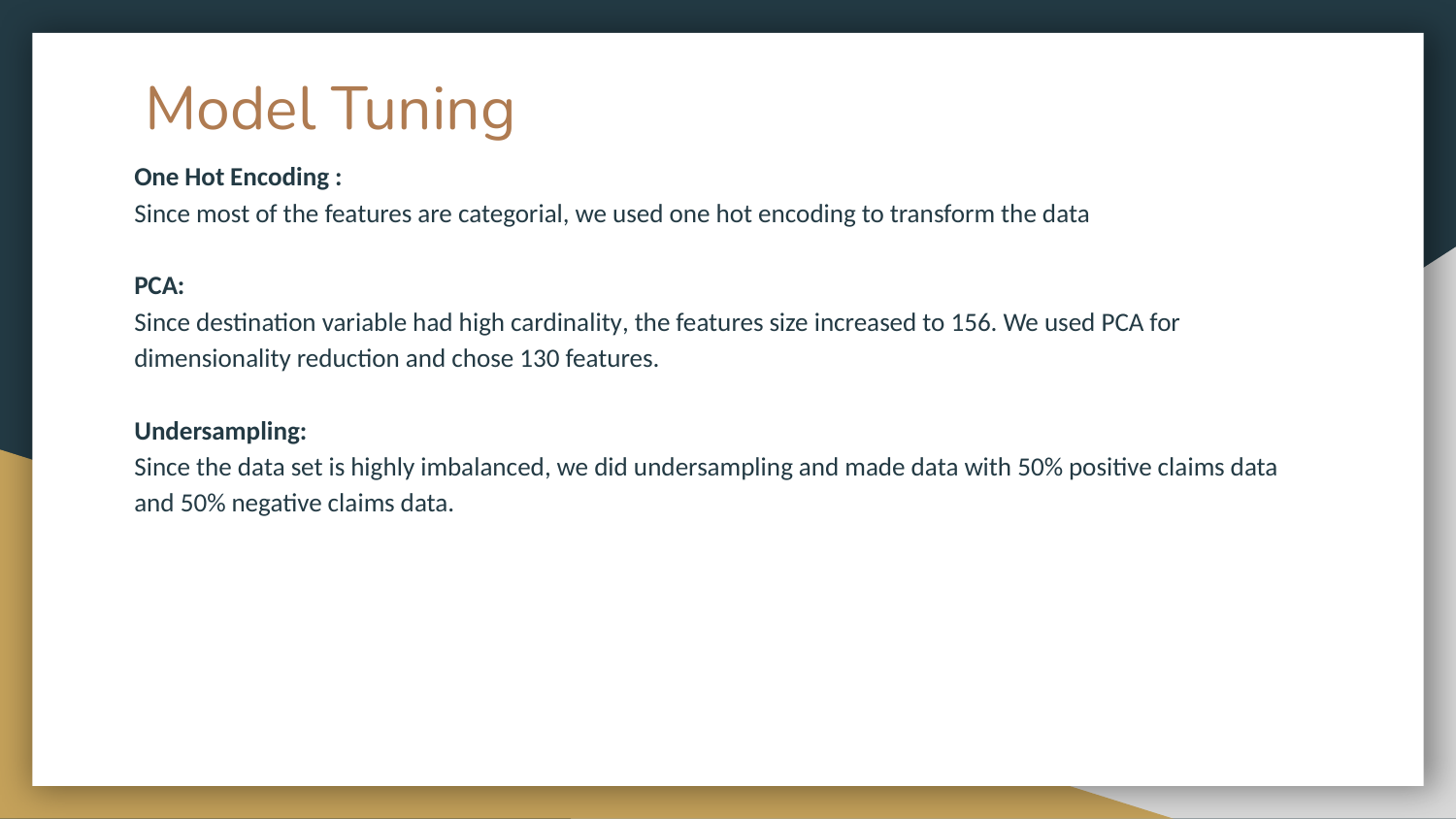

# Model Tuning
One Hot Encoding :
Since most of the features are categorial, we used one hot encoding to transform the data

PCA:
Since destination variable had high cardinality, the features size increased to 156. We used PCA for dimensionality reduction and chose 130 features.

Undersampling:
Since the data set is highly imbalanced, we did undersampling and made data with 50% positive claims data and 50% negative claims data.